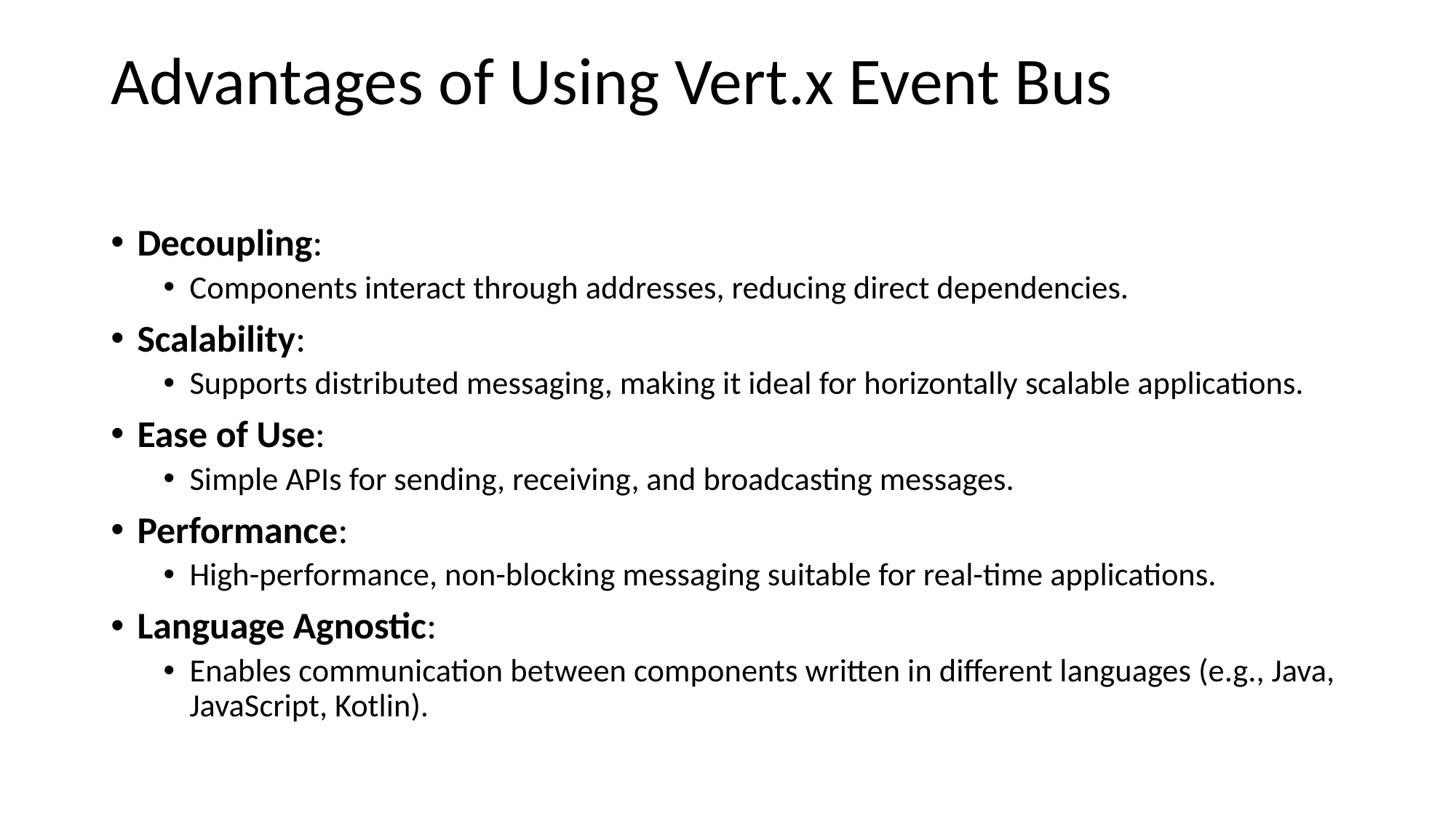

# Advantages of Using Vert.x Event Bus
Decoupling:
Components interact through addresses, reducing direct dependencies.
Scalability:
Supports distributed messaging, making it ideal for horizontally scalable applications.
Ease of Use:
Simple APIs for sending, receiving, and broadcasting messages.
Performance:
High-performance, non-blocking messaging suitable for real-time applications.
Language Agnostic:
Enables communication between components written in different languages (e.g., Java, JavaScript, Kotlin).